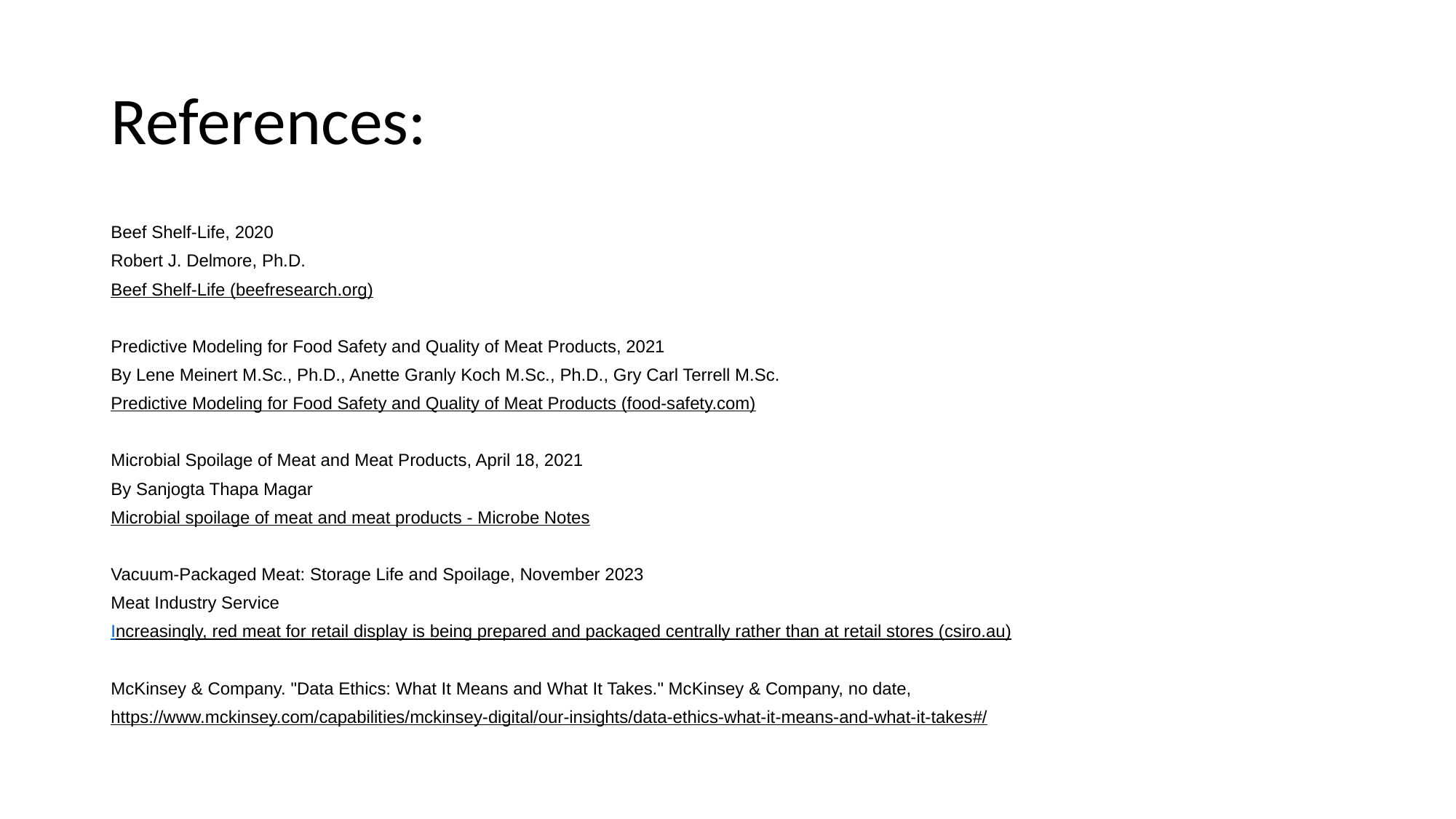

# References:
Beef Shelf-Life, 2020
Robert J. Delmore, Ph.D.
Beef Shelf-Life (beefresearch.org)

Predictive Modeling for Food Safety and Quality of Meat Products, 2021
By Lene Meinert M.Sc., Ph.D., Anette Granly Koch M.Sc., Ph.D., Gry Carl Terrell M.Sc.
Predictive Modeling for Food Safety and Quality of Meat Products (food-safety.com)

Microbial Spoilage of Meat and Meat Products, April 18, 2021
By Sanjogta Thapa Magar
Microbial spoilage of meat and meat products - Microbe Notes

Vacuum-Packaged Meat: Storage Life and Spoilage, November 2023
Meat Industry Service
Increasingly, red meat for retail display is being prepared and packaged centrally rather than at retail stores (csiro.au)

McKinsey & Company. "Data Ethics: What It Means and What It Takes." McKinsey & Company, no date,
https://www.mckinsey.com/capabilities/mckinsey-digital/our-insights/data-ethics-what-it-means-and-what-it-takes#/